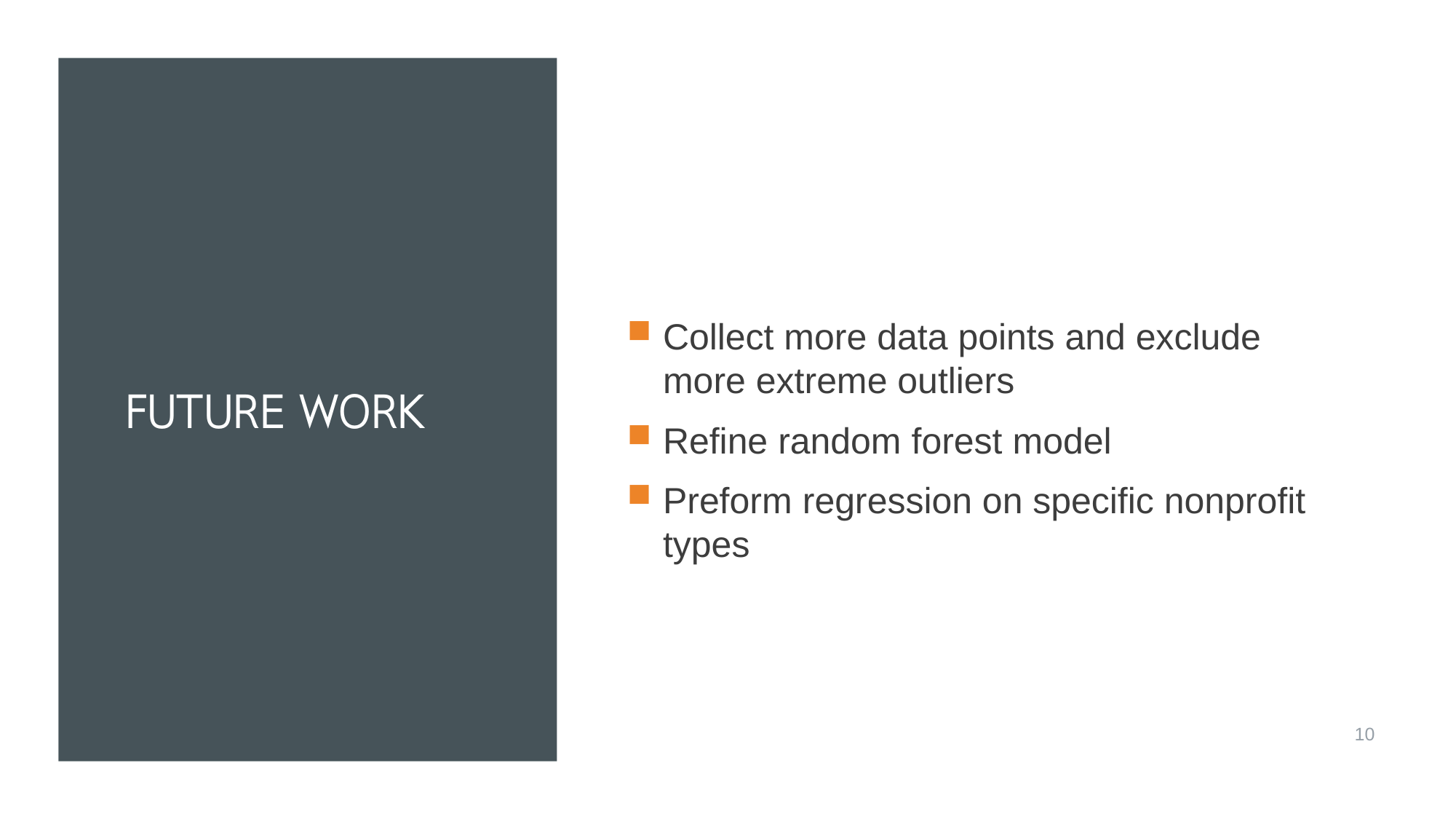

# Future Work
Collect more data points and exclude more extreme outliers
Refine random forest model
Preform regression on specific nonprofit types
10